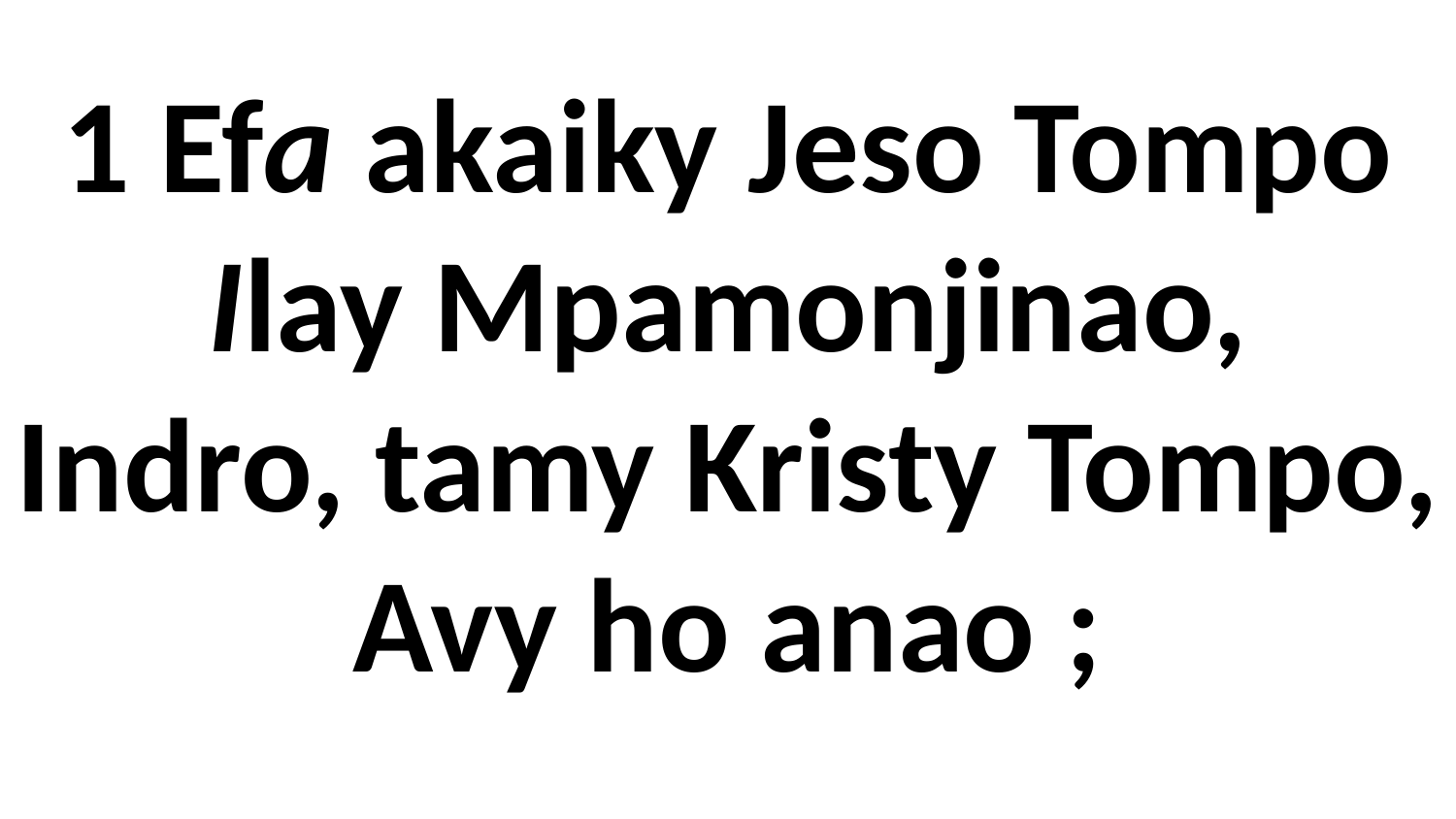

# 1 Efa akaiky Jeso Tompo Ilay Mpamonjinao, Indro, tamy Kristy Tompo, Avy ho anao ;